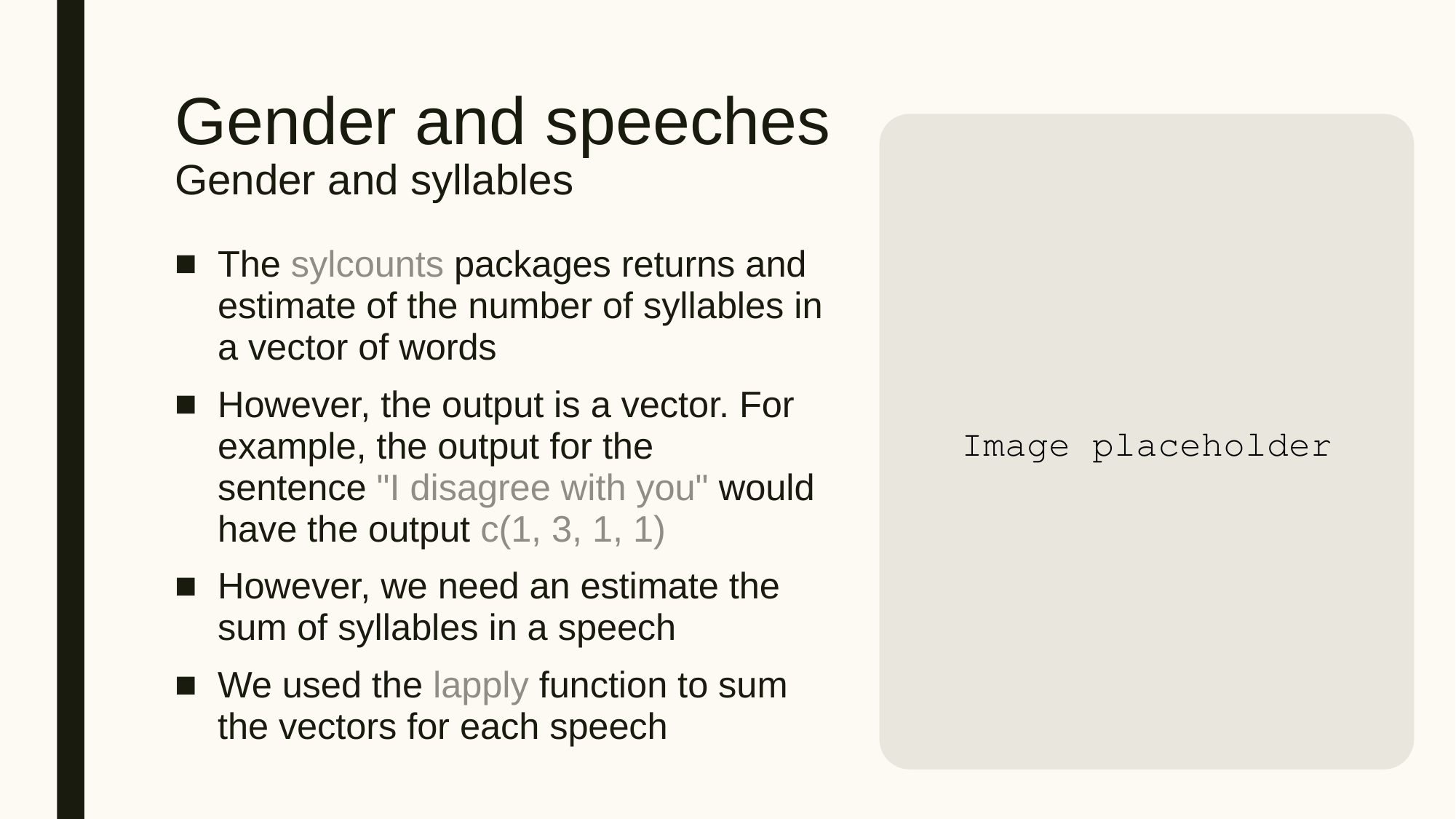

# Gender and speeches Gender and syllables
Image placeholder
The sylcounts packages returns and estimate of the number of syllables in a vector of words
However, the output is a vector. For example, the output for the sentence "I disagree with you" would have the output c(1, 3, 1, 1)
However, we need an estimate the sum of syllables in a speech
We used the lapply function to sum the vectors for each speech